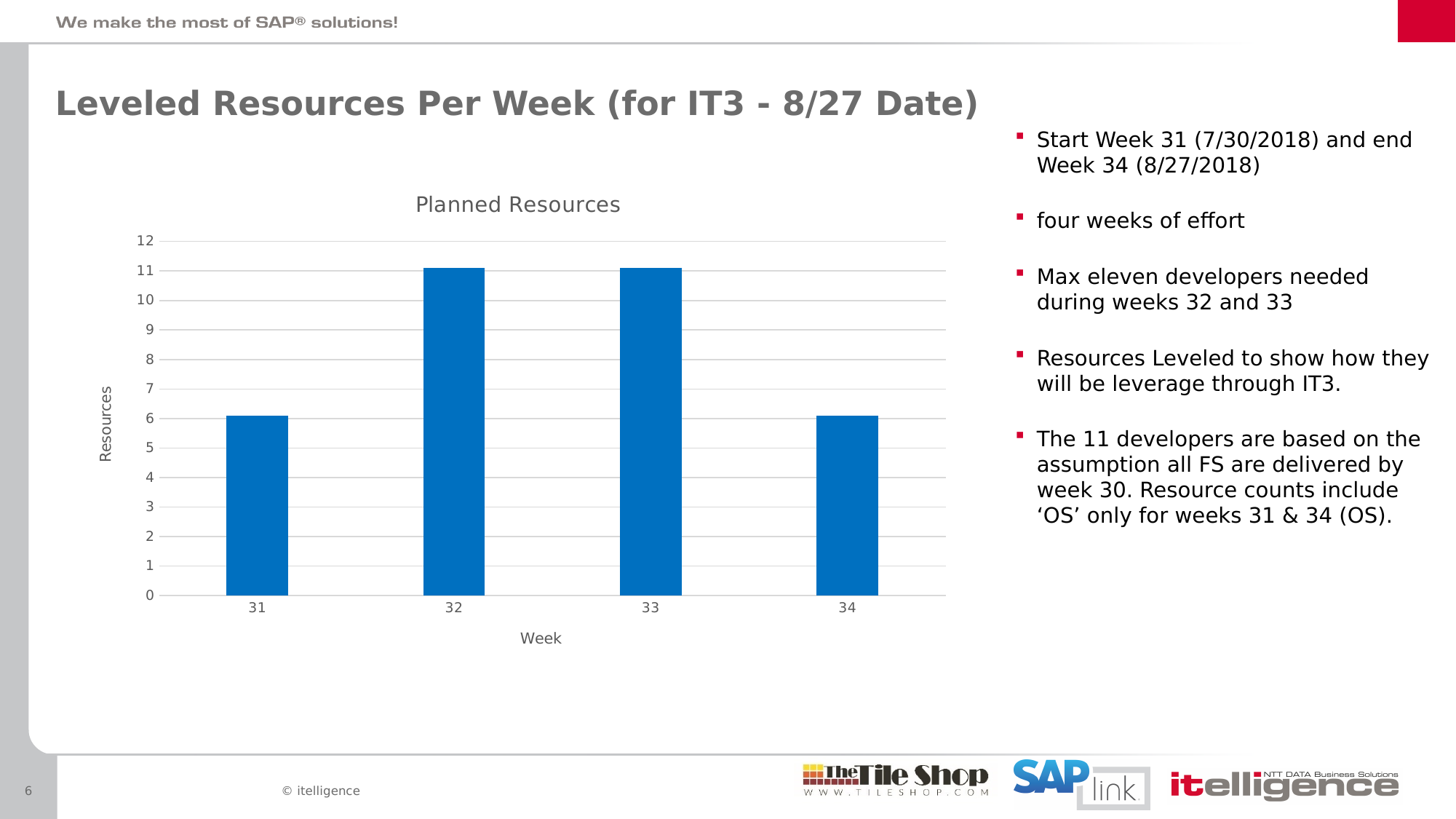

# Leveled Resources Per Week (for IT3 - 8/27 Date)
Start Week 31 (7/30/2018) and end Week 34 (8/27/2018)
four weeks of effort
Max eleven developers needed during weeks 32 and 33
Resources Leveled to show how they will be leverage through IT3.
The 11 developers are based on the assumption all FS are delivered by week 30. Resource counts include ‘OS’ only for weeks 31 & 34 (OS).

### Chart:

| Category | Leveled FTE (Resources) |
|---|---|
| 31 | 6.089026732727094 |
| 32 | 11.094930085782433 |
| 33 | 11.094930085782433 |
| 34 | 6.089026732727094 |
6
© itelligence